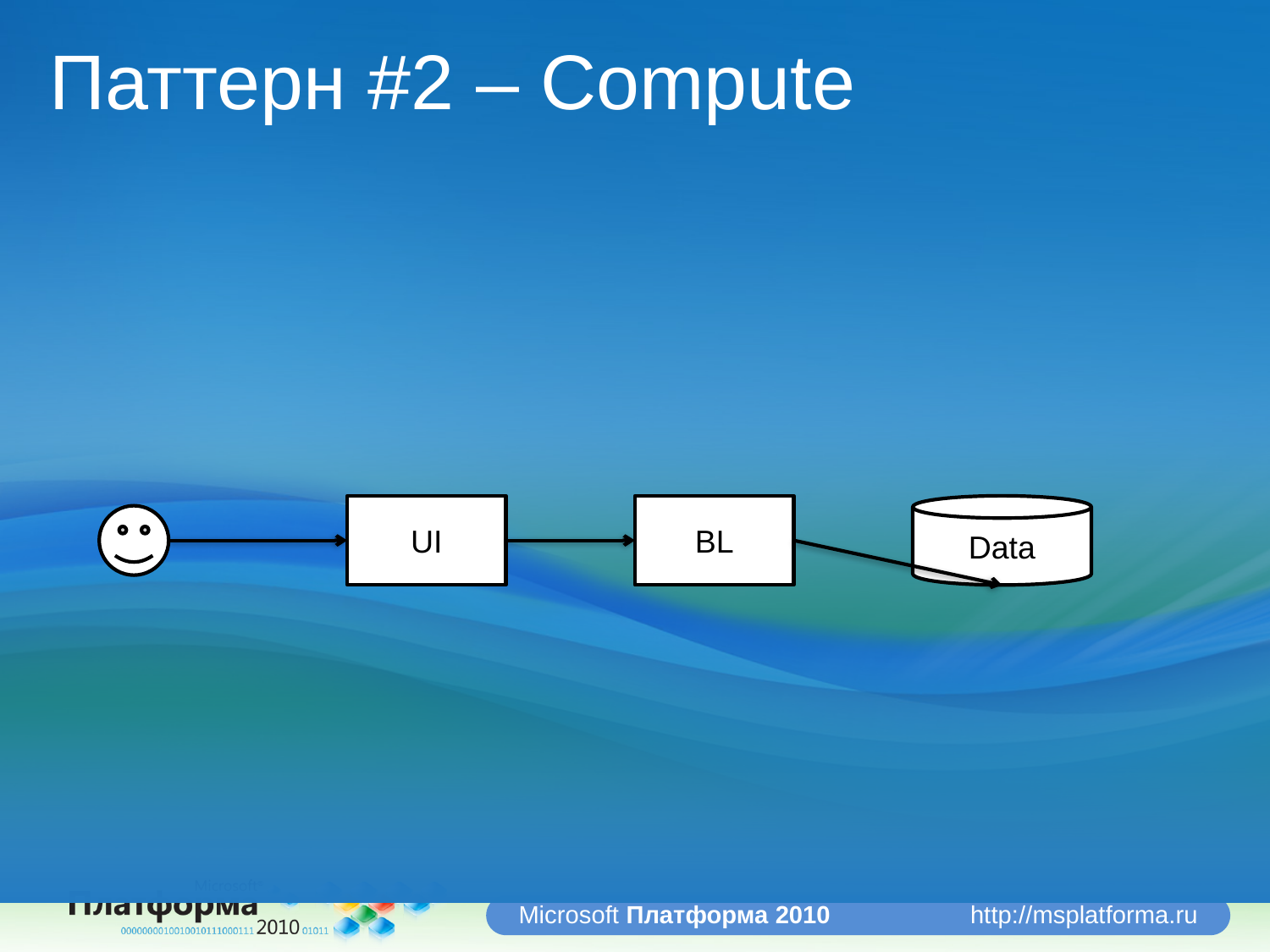

# Паттерн #2 – Compute
UI
BL
Data